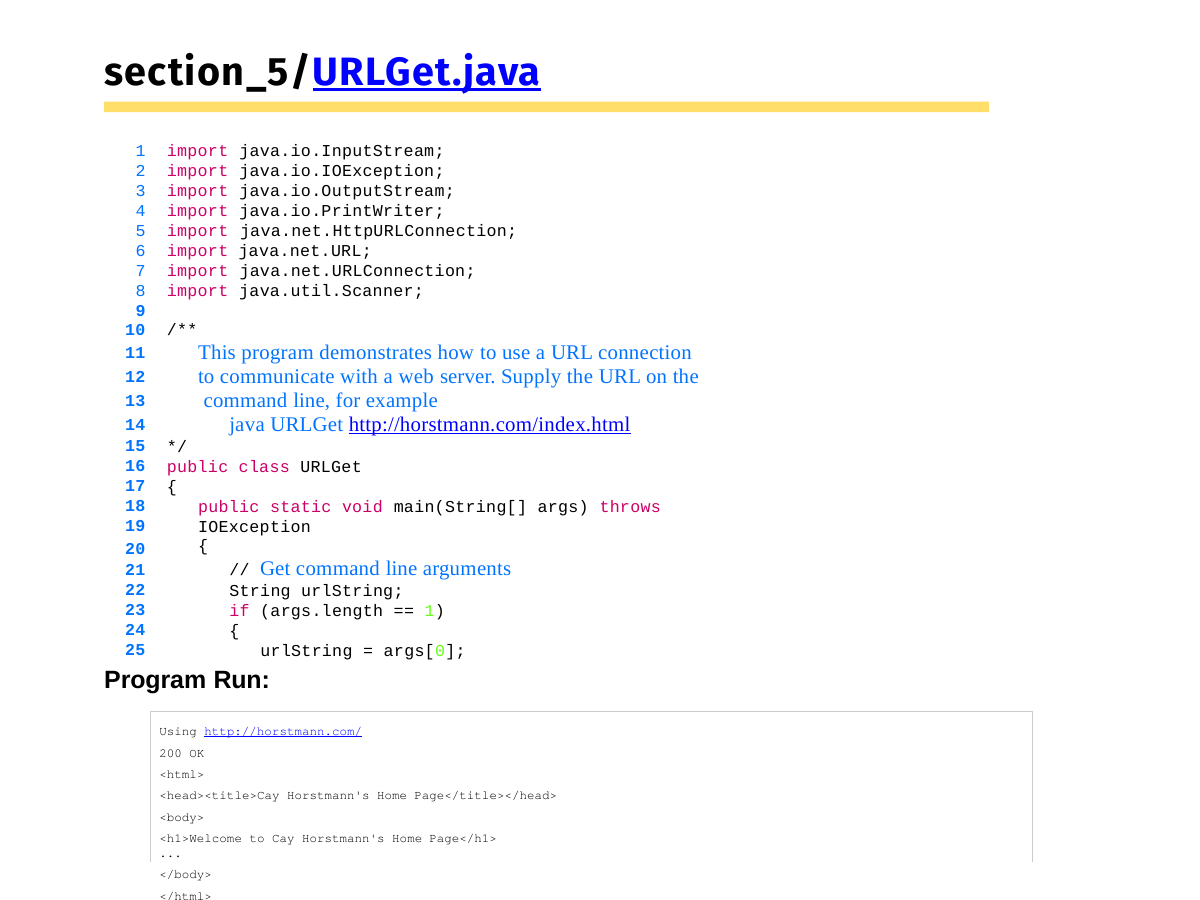

# section_5/URLGet.java

import java.io.InputStream;
import java.io.IOException;
import java.io.OutputStream;
import java.io.PrintWriter;
import java.net.HttpURLConnection;
import java.net.URL;
import java.net.URLConnection;
import java.util.Scanner;
9
10
11
12
13
14
15
16
17
18
19
20
21
22
23
24
25
/**
This program demonstrates how to use a URL connection  to communicate with a web server. Supply the URL on the  command line, for example
java URLGet http://horstmann.com/index.html
*/
public class URLGet
{
public static void main(String[] args) throws IOException
{
// Get command line arguments
String urlString;
if (args.length == 1)
{
urlString = args[0];
Program Run:

Using http://horstmann.com/
200 OK
<html>
<head><title>Cay Horstmann's Home Page</title></head>
<body>
<h1>Welcome to Cay Horstmann's Home Page</h1>
...
</body>
</html>